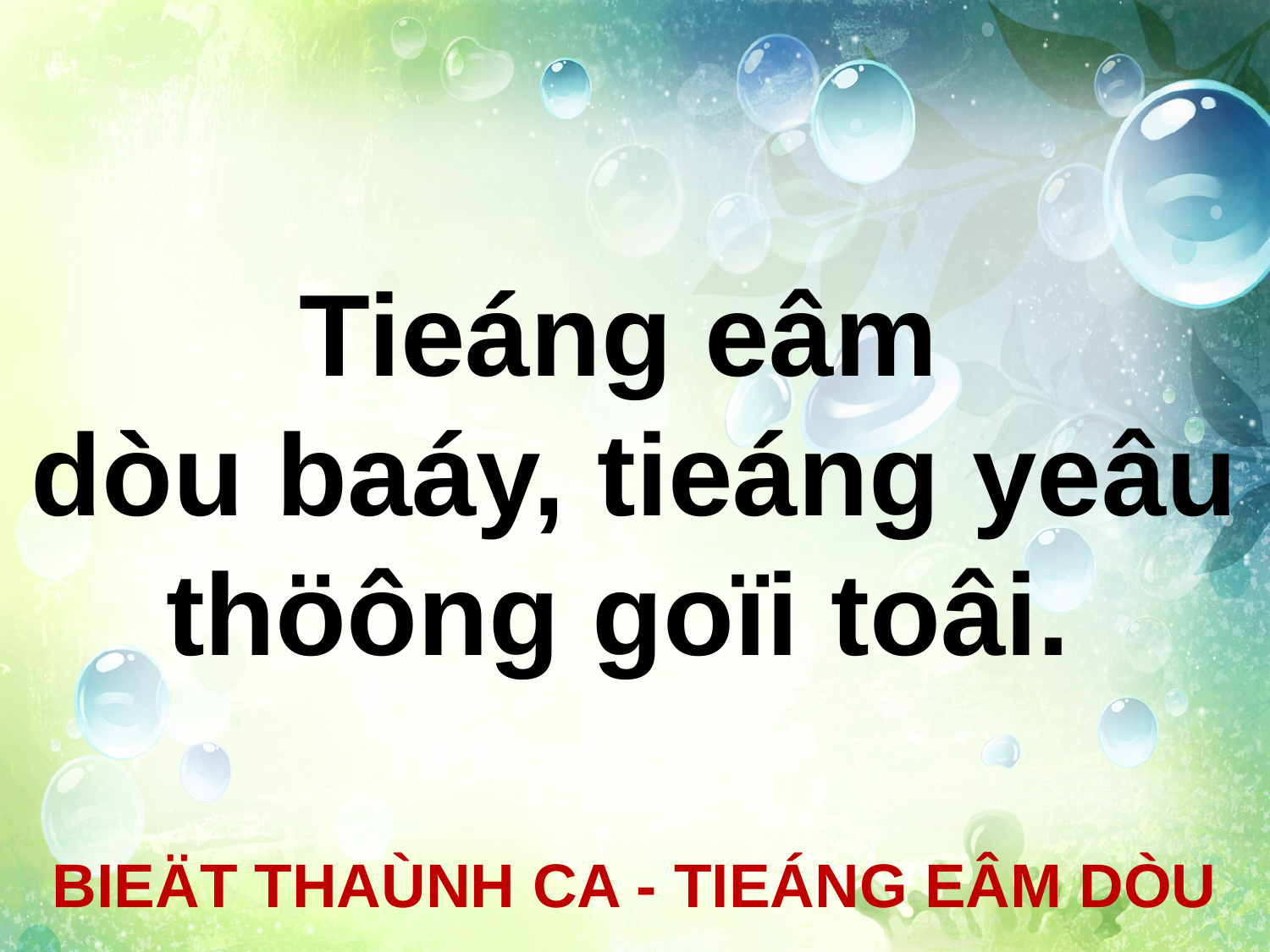

Tieáng eâm
dòu baáy, tieáng yeâu thöông goïi toâi.
BIEÄT THAÙNH CA - TIEÁNG EÂM DÒU